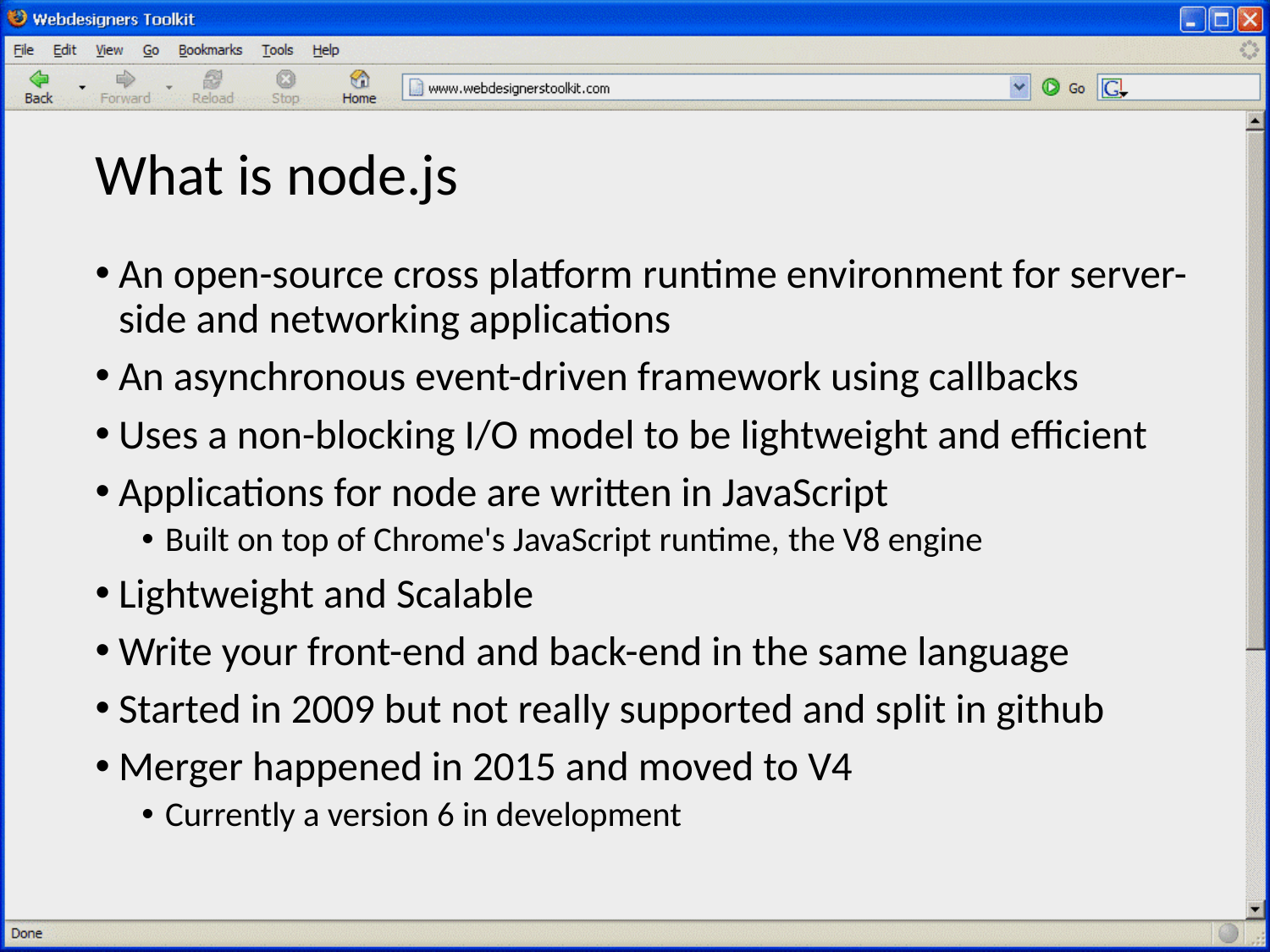

# What is node.js
An open-source cross platform runtime environment for server-side and networking applications
An asynchronous event-driven framework using callbacks
Uses a non-blocking I/O model to be lightweight and efficient
Applications for node are written in JavaScript
Built on top of Chrome's JavaScript runtime, the V8 engine
Lightweight and Scalable
Write your front-end and back-end in the same language
Started in 2009 but not really supported and split in github
Merger happened in 2015 and moved to V4
Currently a version 6 in development